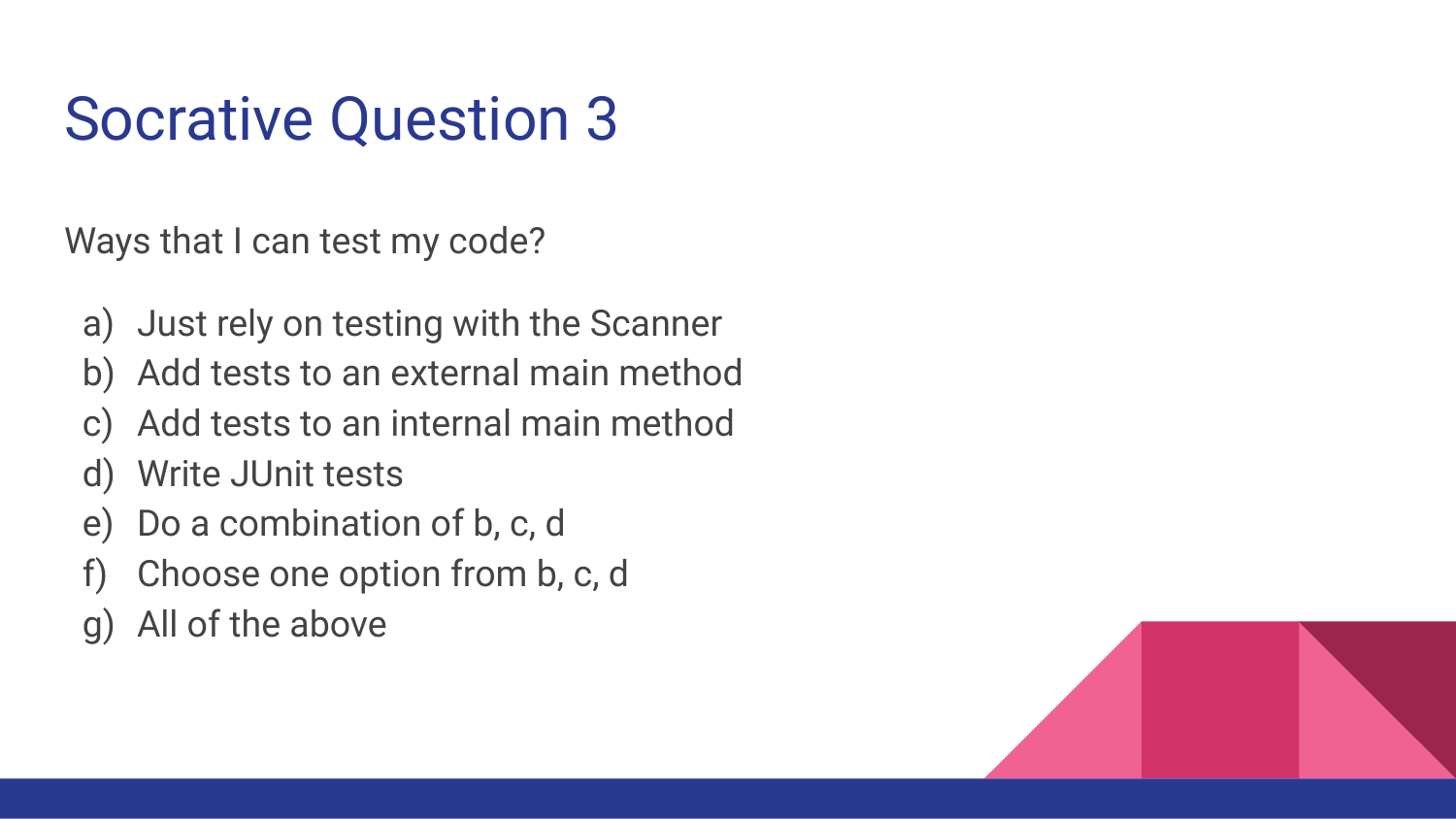

# Socrative Question 3
Ways that I can test my code?
Just rely on testing with the Scanner
Add tests to an external main method
Add tests to an internal main method
Write JUnit tests
Do a combination of b, c, d
Choose one option from b, c, d
All of the above